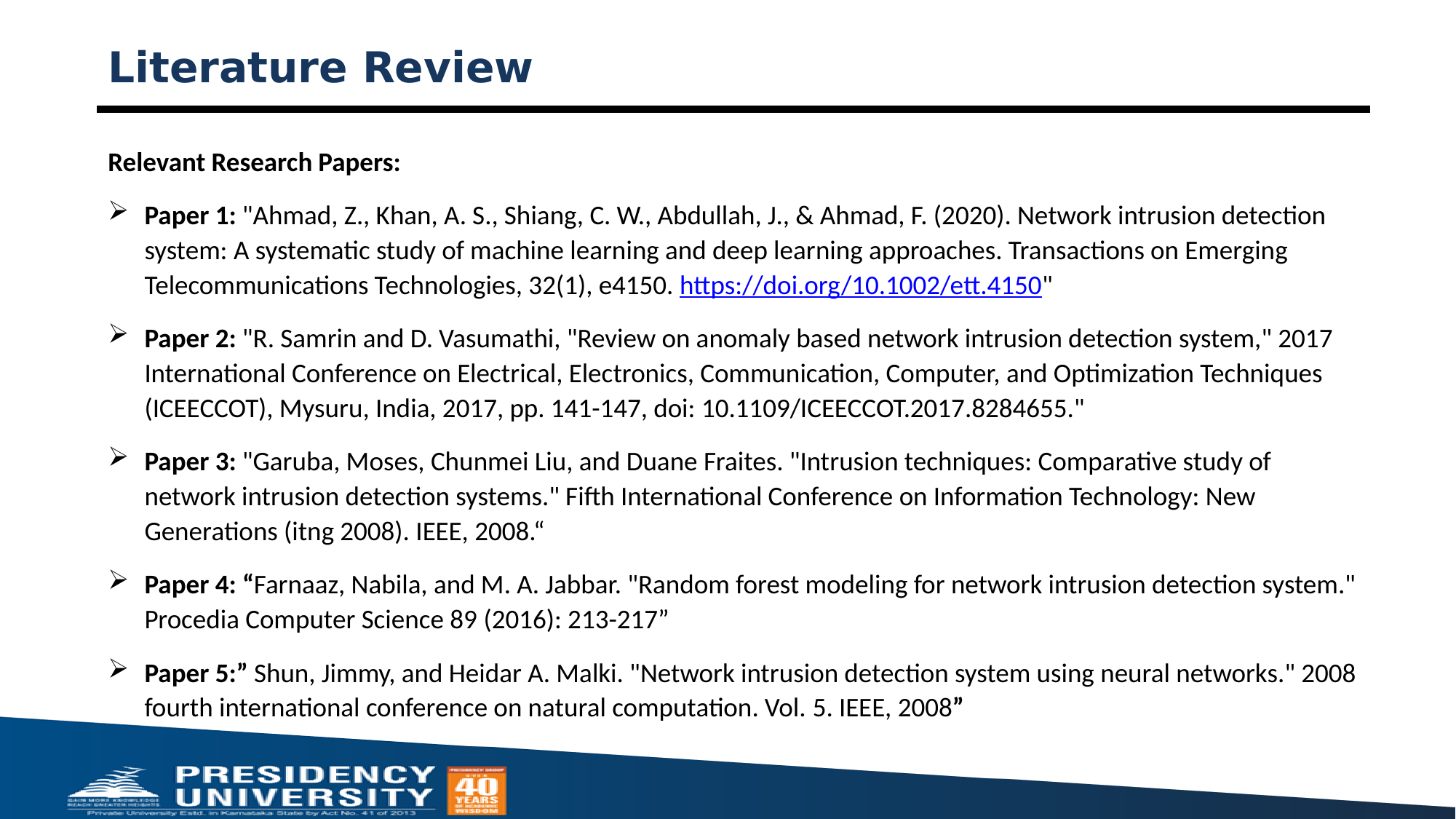

# Literature Review
Relevant Research Papers:
Paper 1: "Ahmad, Z., Khan, A. S., Shiang, C. W., Abdullah, J., & Ahmad, F. (2020). Network intrusion detection system: A systematic study of machine learning and deep learning approaches. Transactions on Emerging Telecommunications Technologies, 32(1), e4150. https://doi.org/10.1002/ett.4150"
Paper 2: "R. Samrin and D. Vasumathi, "Review on anomaly based network intrusion detection system," 2017 International Conference on Electrical, Electronics, Communication, Computer, and Optimization Techniques (ICEECCOT), Mysuru, India, 2017, pp. 141-147, doi: 10.1109/ICEECCOT.2017.8284655."
Paper 3: "Garuba, Moses, Chunmei Liu, and Duane Fraites. "Intrusion techniques: Comparative study of network intrusion detection systems." Fifth International Conference on Information Technology: New Generations (itng 2008). IEEE, 2008.“
Paper 4: “Farnaaz, Nabila, and M. A. Jabbar. "Random forest modeling for network intrusion detection system." Procedia Computer Science 89 (2016): 213-217”
Paper 5:” Shun, Jimmy, and Heidar A. Malki. "Network intrusion detection system using neural networks." 2008 fourth international conference on natural computation. Vol. 5. IEEE, 2008”